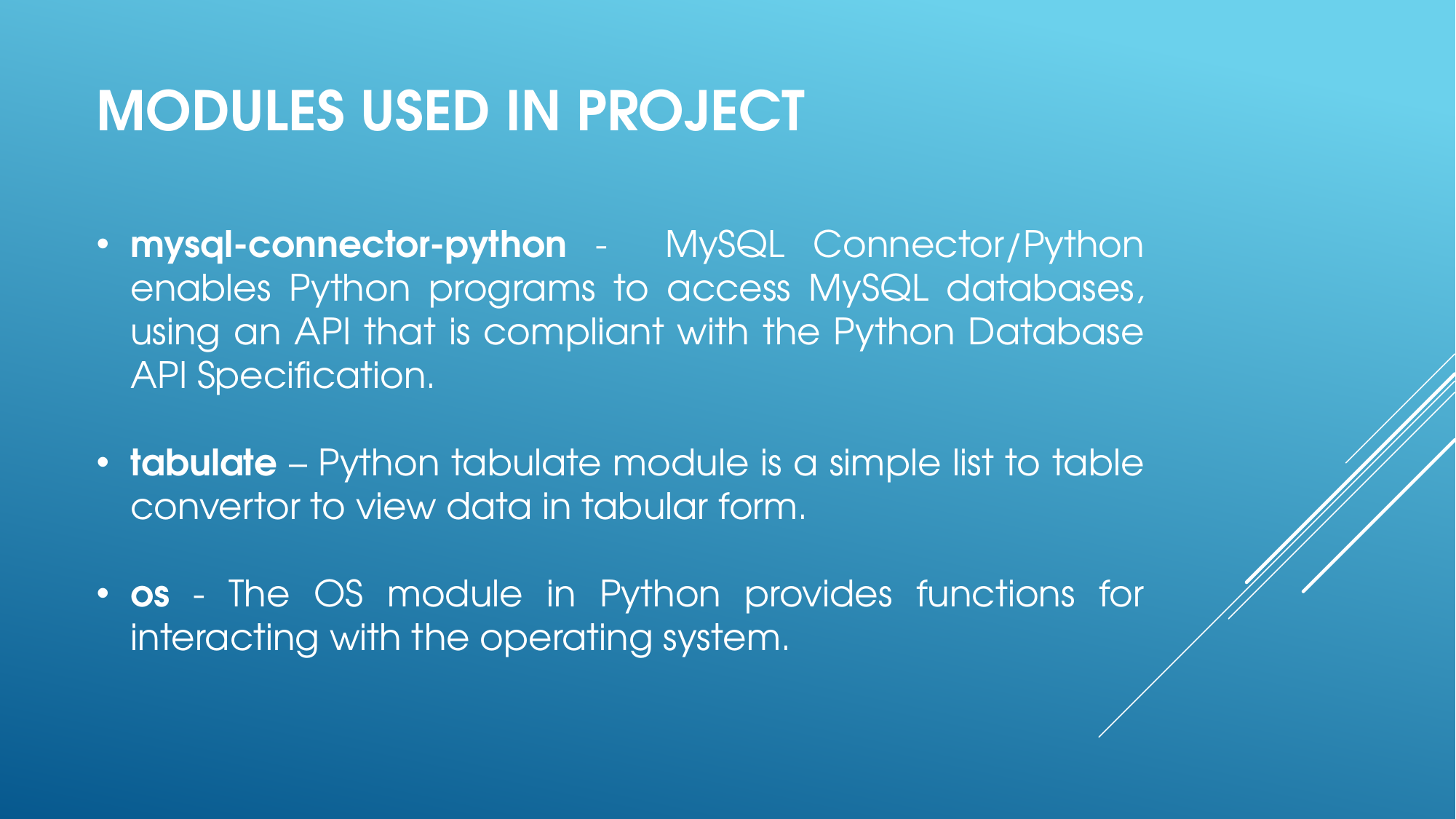

# Modules used in project
mysql-connector-python -  MySQL Connector/Python enables Python programs to access MySQL databases, using an API that is compliant with the Python Database API Specification.

tabulate – Python tabulate module is a simple list to table convertor to view data in tabular form.

os - The OS module in Python provides functions for interacting with the operating system.